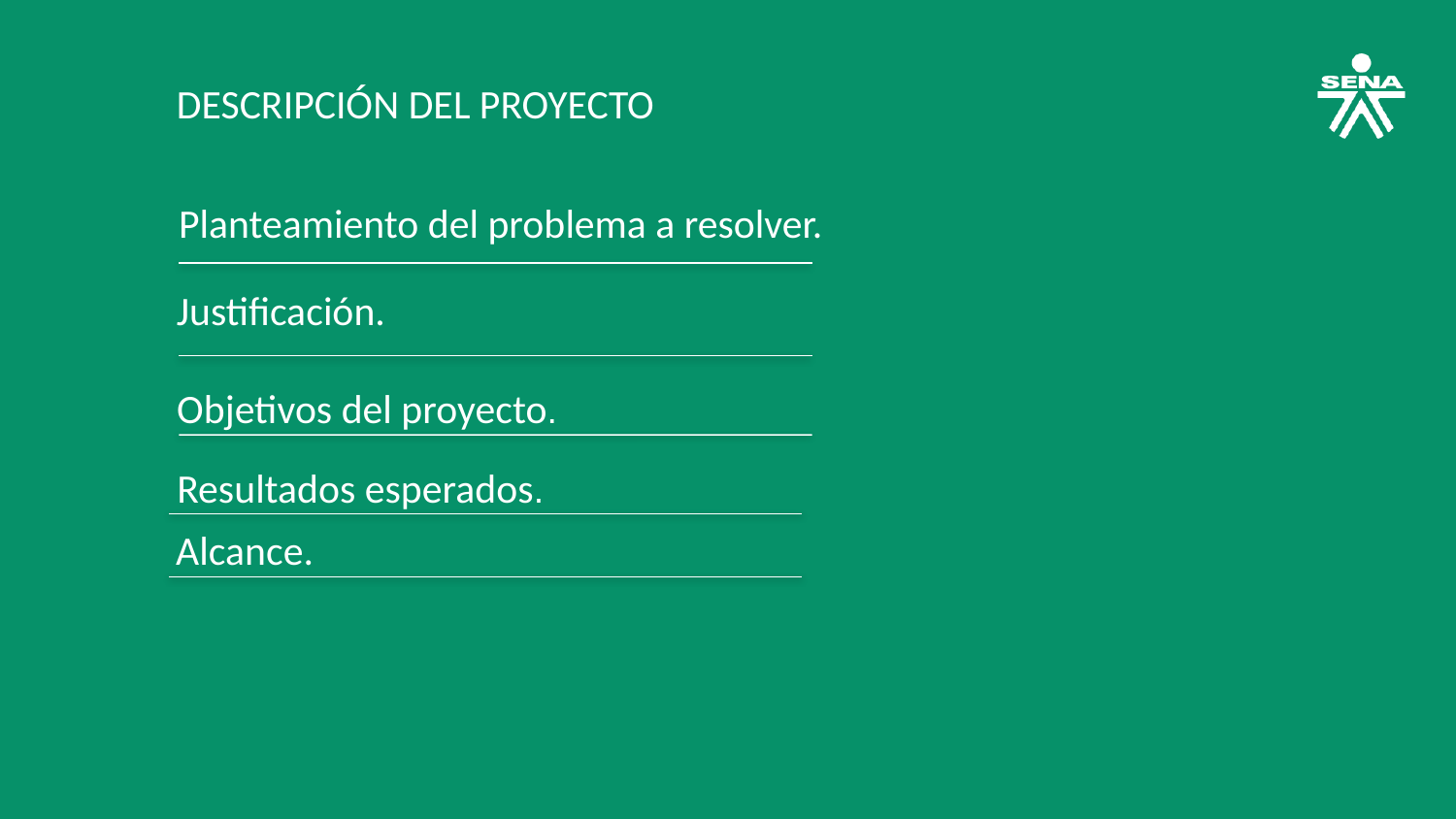

DESCRIPCIÓN DEL PROYECTO
Planteamiento del problema a resolver.
Justificación.
Objetivos del proyecto.
Resultados esperados.
Alcance.